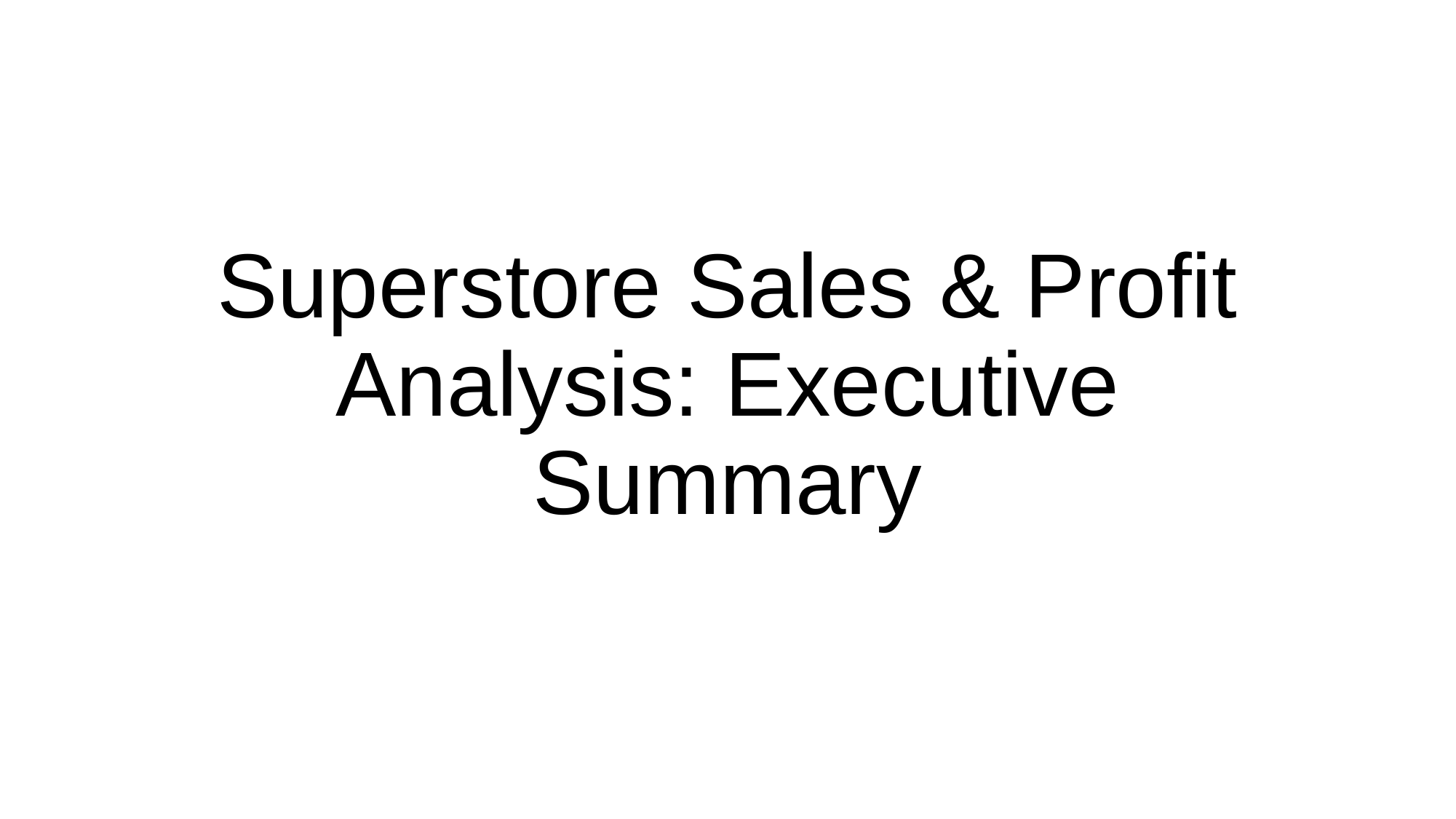

# Superstore Sales & Profit Analysis: Executive Summary